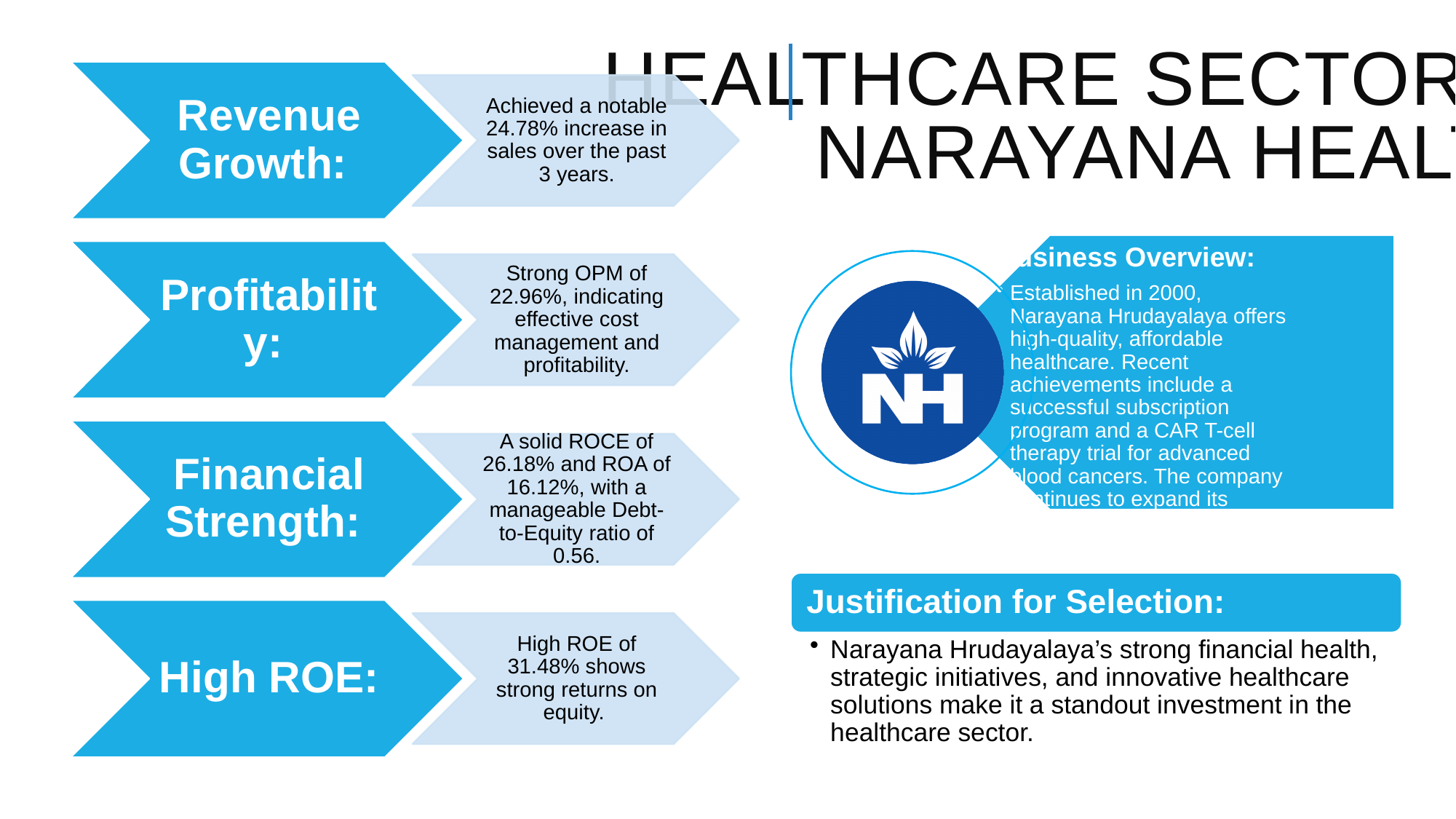

HEALTHCARE SECTOR -
           NARAYANA HEALTH
Revenue Growth:
Achieved a notable 24.78% increase in sales over the past 3 years.
Profitability:
Strong OPM of 22.96%, indicating effective cost management and profitability.
Financial Strength:
A solid ROCE of 26.18% and ROA of 16.12%, with a manageable Debt-to-Equity ratio of 0.56.
High ROE:
High ROE of 31.48% shows strong returns on equity.
Business Overview:
Established in 2000, Narayana Hrudayalaya offers high-quality, affordable healthcare. Recent achievements include a successful subscription program and a CAR T-cell therapy trial for advanced blood cancers. The company continues to expand its services and enhance patient care.
Justification for Selection:
Narayana Hrudayalaya’s strong financial health, strategic initiatives, and innovative healthcare solutions make it a standout investment in the healthcare sector.